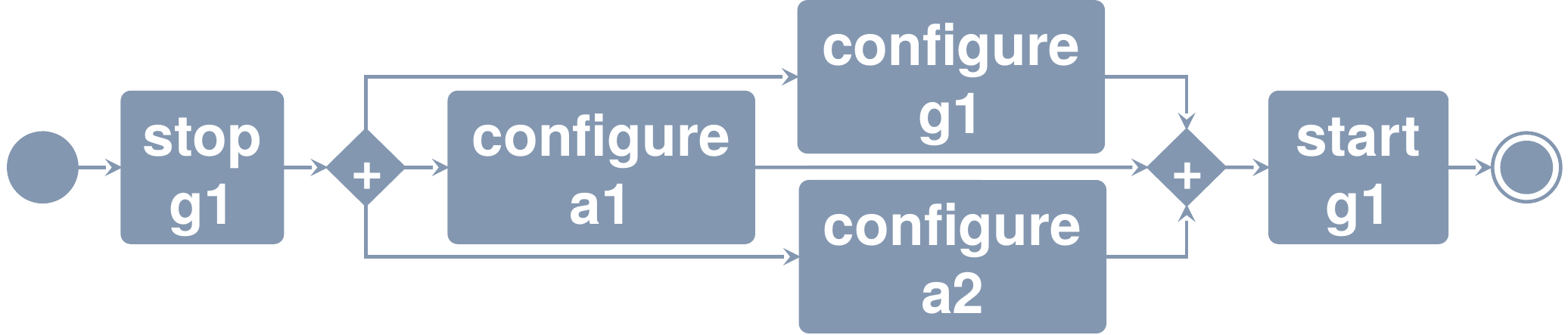

configure
g1
stop
g1
configure
a1
start
g1
+
+

configure
a2